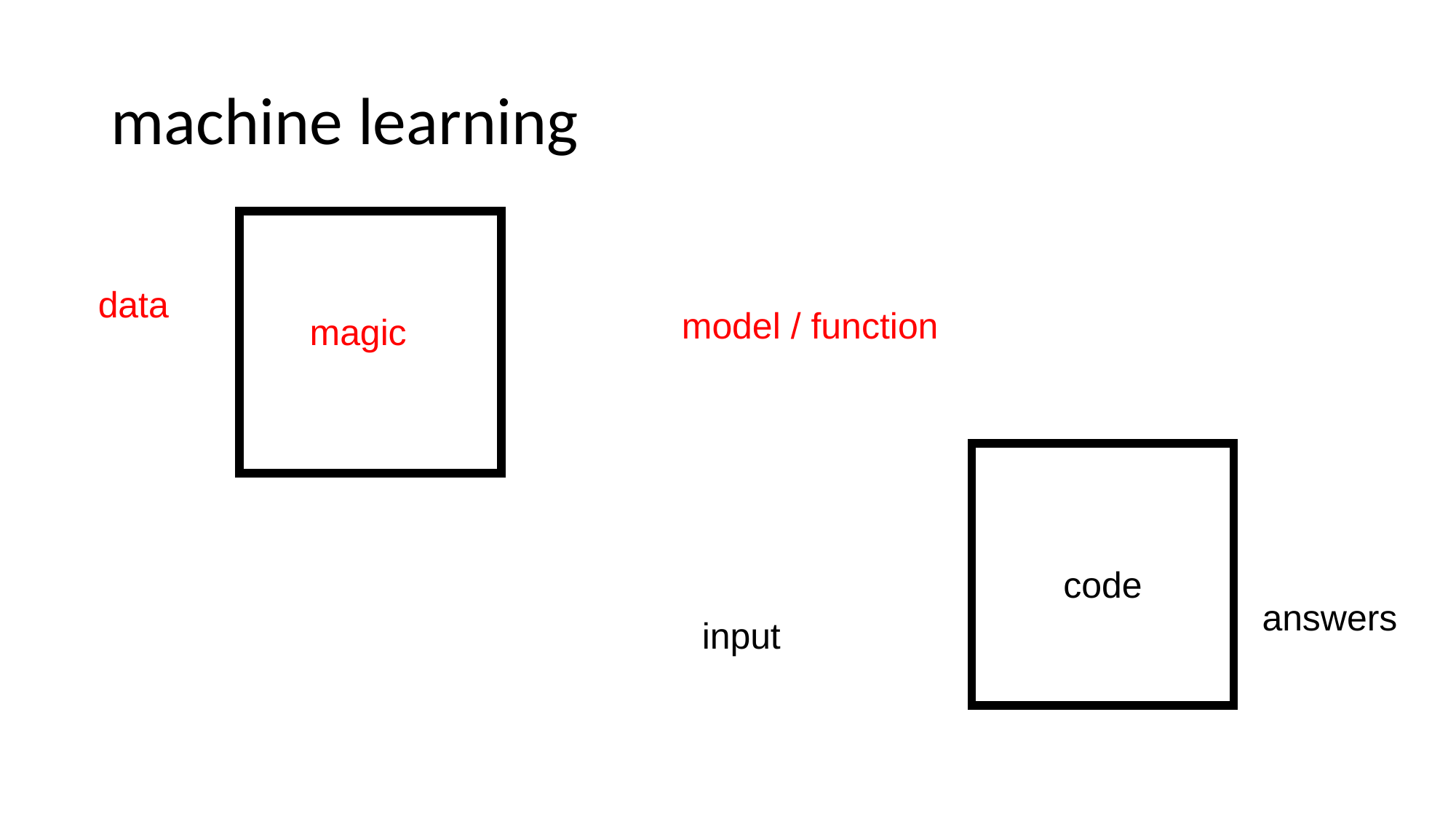

# machine learning

data
model / function
magic

input
code
answers